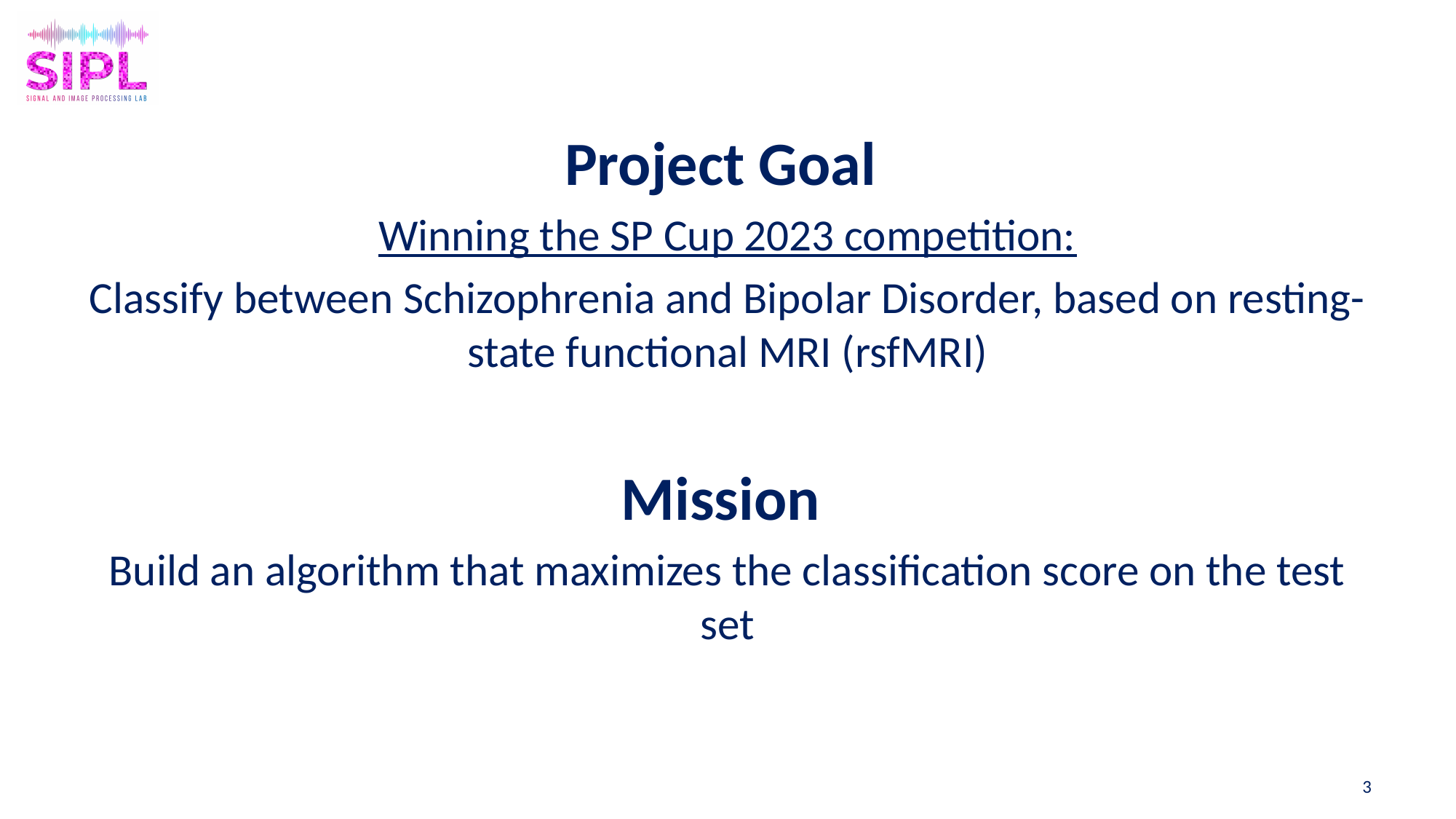

Project Goal
Winning the SP Cup 2023 competition:
Classify between Schizophrenia and Bipolar Disorder, based on resting-state functional MRI (rsfMRI)

Mission
Build an algorithm that maximizes the classification score on the test set
3